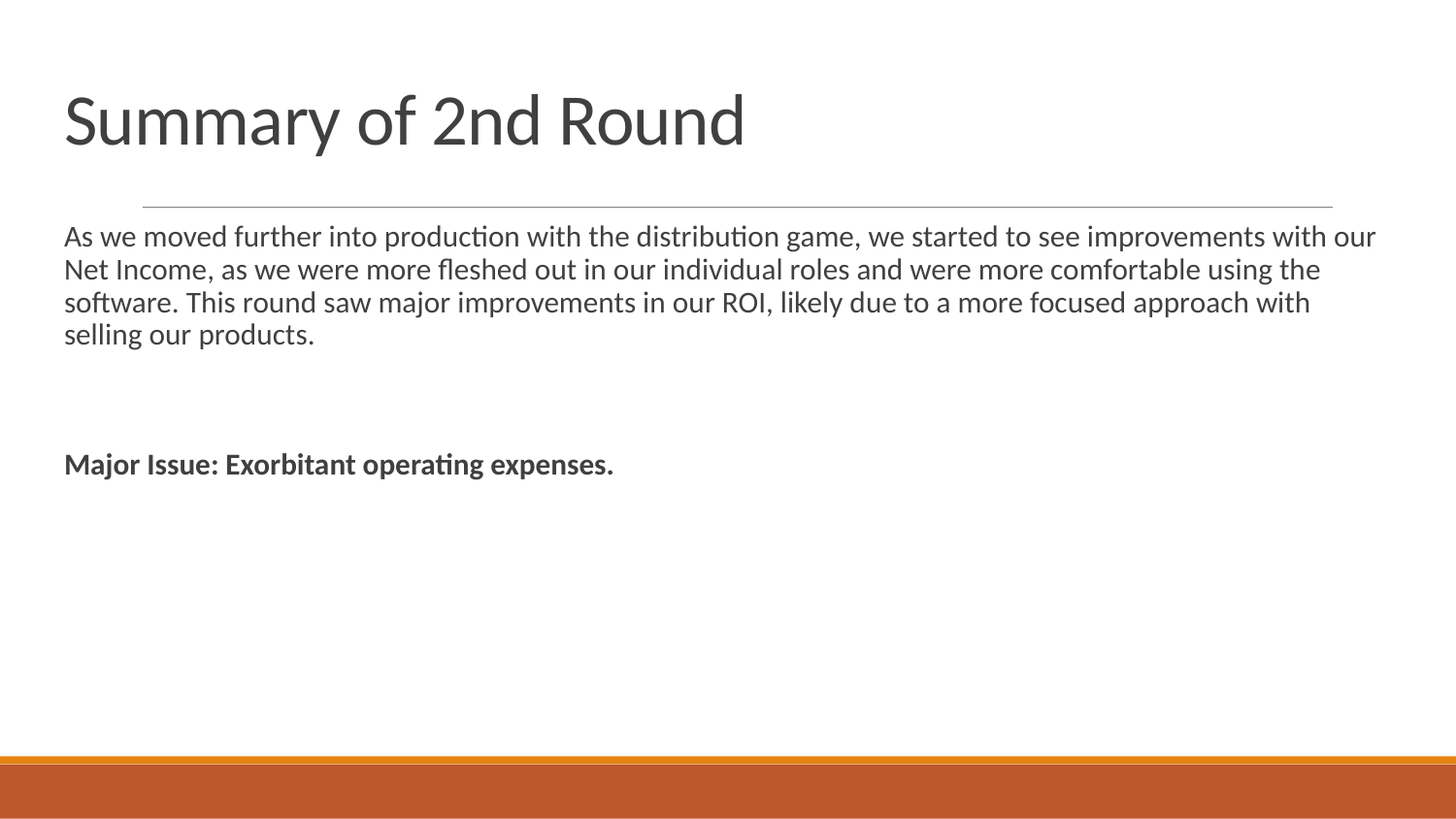

# Summary of 2nd Round
As we moved further into production with the distribution game, we started to see improvements with our Net Income, as we were more fleshed out in our individual roles and were more comfortable using the software. This round saw major improvements in our ROI, likely due to a more focused approach with selling our products.

Major Issue: Exorbitant operating expenses.